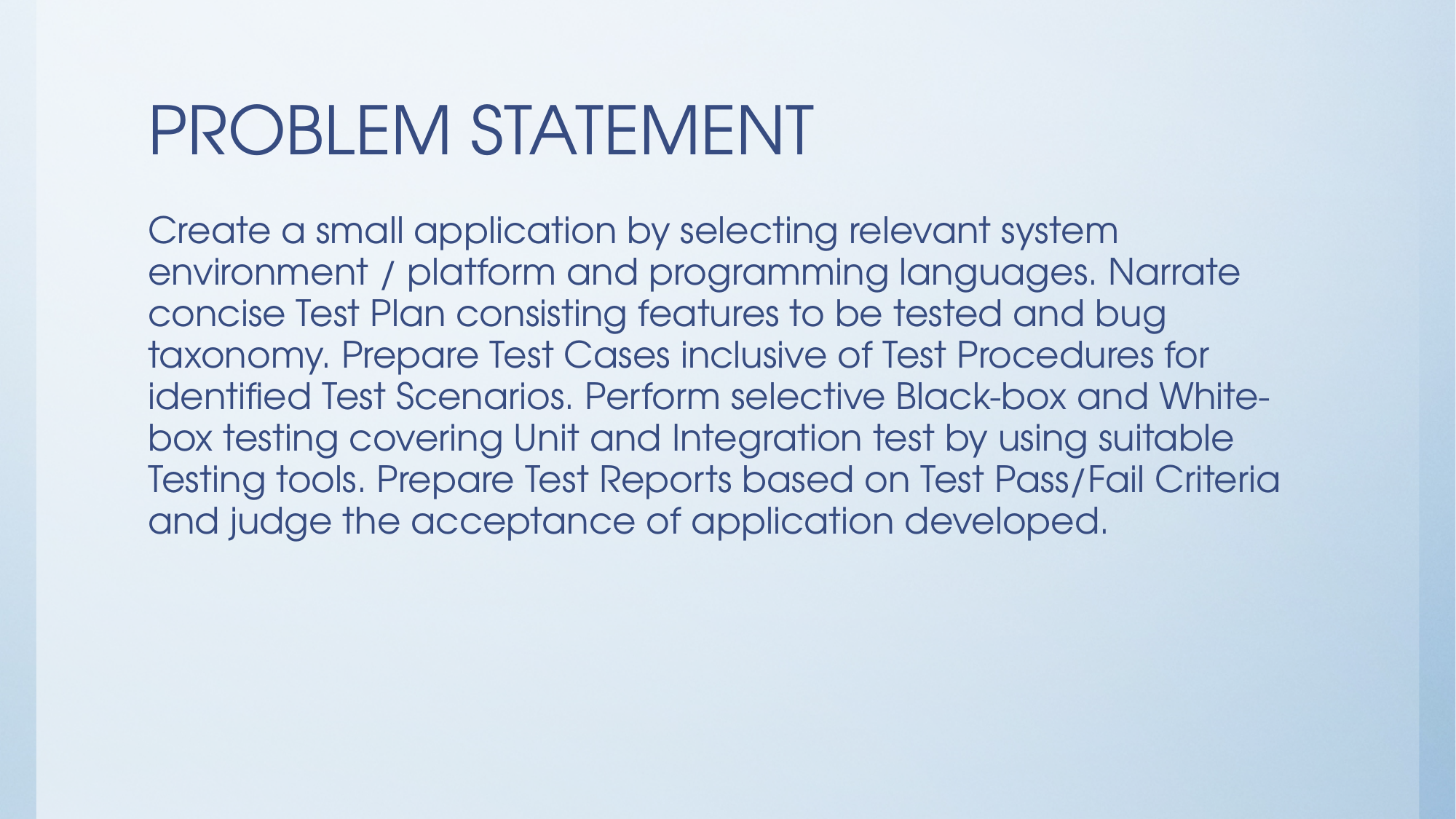

# PROBLEM STATEMENT
Create a small application by selecting relevant system environment / platform and programming languages. Narrate concise Test Plan consisting features to be tested and bug taxonomy. Prepare Test Cases inclusive of Test Procedures for identified Test Scenarios. Perform selective Black-box and White-box testing covering Unit and Integration test by using suitable Testing tools. Prepare Test Reports based on Test Pass/Fail Criteria and judge the acceptance of application developed.